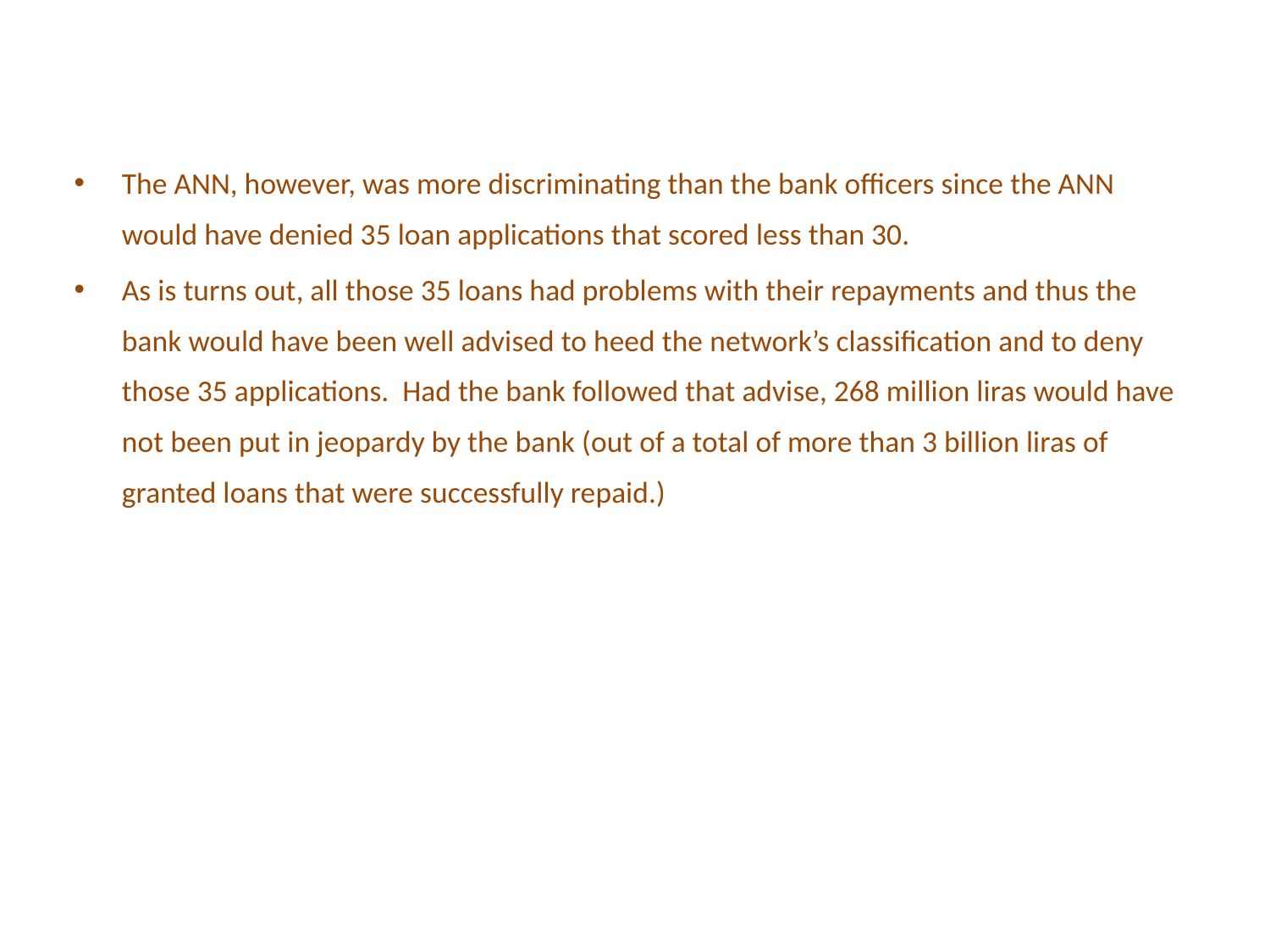

The ANN, however, was more discriminating than the bank officers since the ANN would have denied 35 loan applications that scored less than 30.
As is turns out, all those 35 loans had problems with their repayments and thus the bank would have been well advised to heed the network’s classification and to deny those 35 applications.  Had the bank followed that advise, 268 million liras would have not been put in jeopardy by the bank (out of a total of more than 3 billion liras of granted loans that were successfully repaid.)